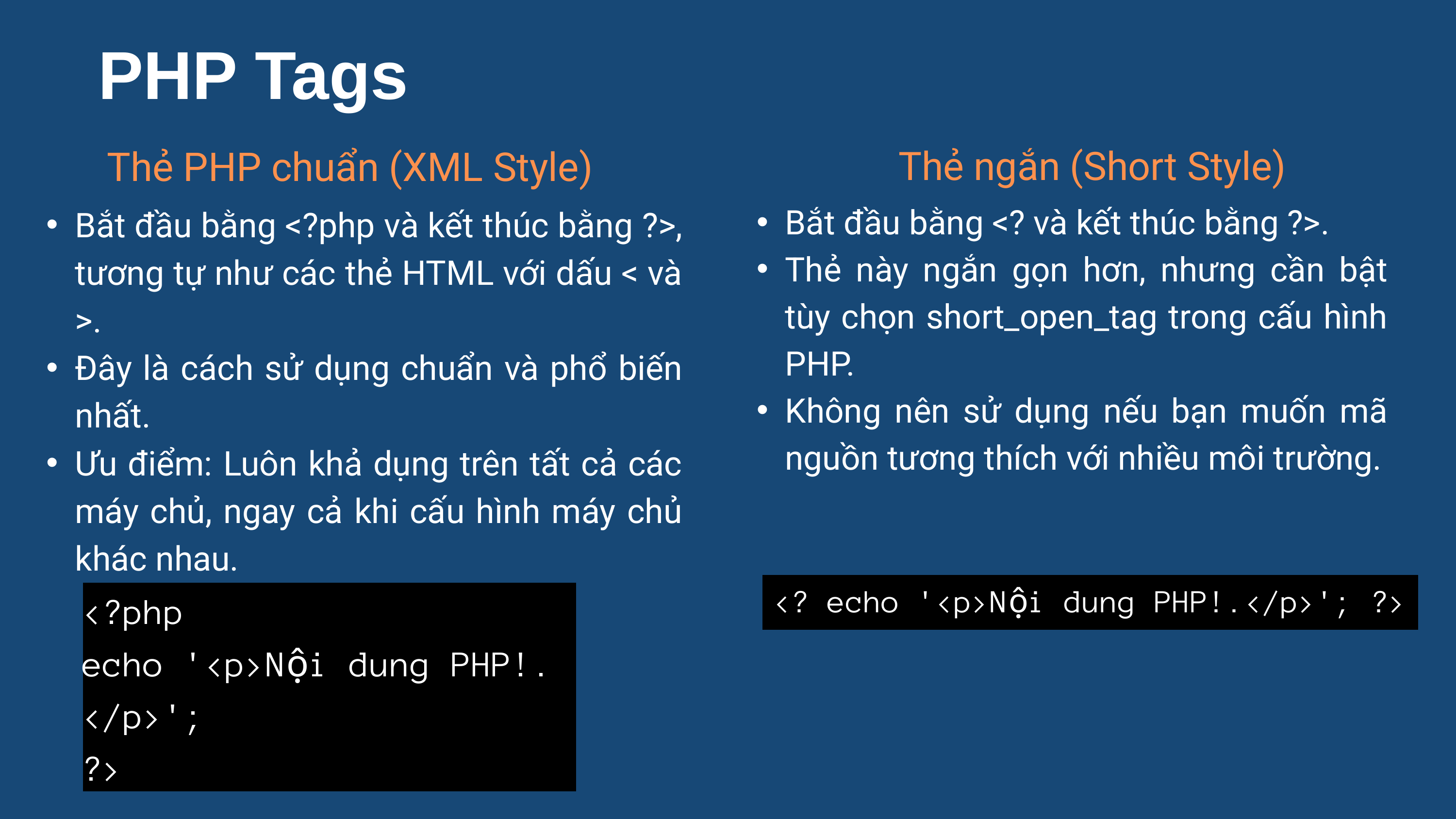

PHP Tags

Thẻ ngắn (Short Style)
Bắt đầu bằng <? và kết thúc bằng ?>.
Thẻ này ngắn gọn hơn, nhưng cần bật tùy chọn short_open_tag trong cấu hình PHP.
Không nên sử dụng nếu bạn muốn mã nguồn tương thích với nhiều môi trường.
Thẻ PHP chuẩn (XML Style)
Bắt đầu bằng <?php và kết thúc bằng ?>, tương tự như các thẻ HTML với dấu < và >.
Đây là cách sử dụng chuẩn và phổ biến nhất.
Ưu điểm: Luôn khả dụng trên tất cả các máy chủ, ngay cả khi cấu hình máy chủ khác nhau.
<? echo '<p>Nội dung PHP!.</p>'; ?>

<?php
echo '<p>Nội dung PHP!.
</p>';
?>